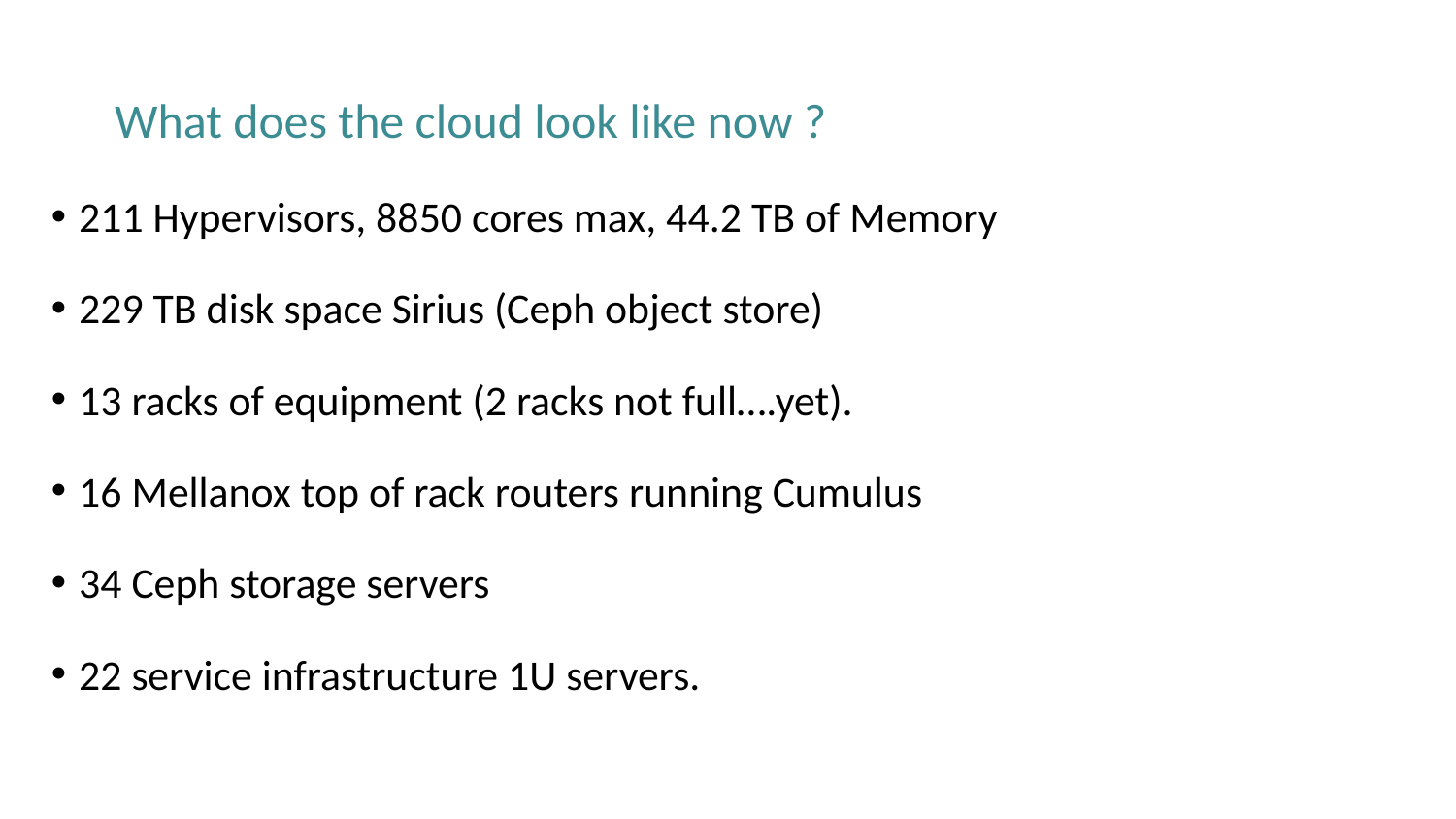

# What does the cloud look like now ?
211 Hypervisors, 8850 cores max, 44.2 TB of Memory
229 TB disk space Sirius (Ceph object store)
13 racks of equipment (2 racks not full….yet).
16 Mellanox top of rack routers running Cumulus
34 Ceph storage servers
22 service infrastructure 1U servers.